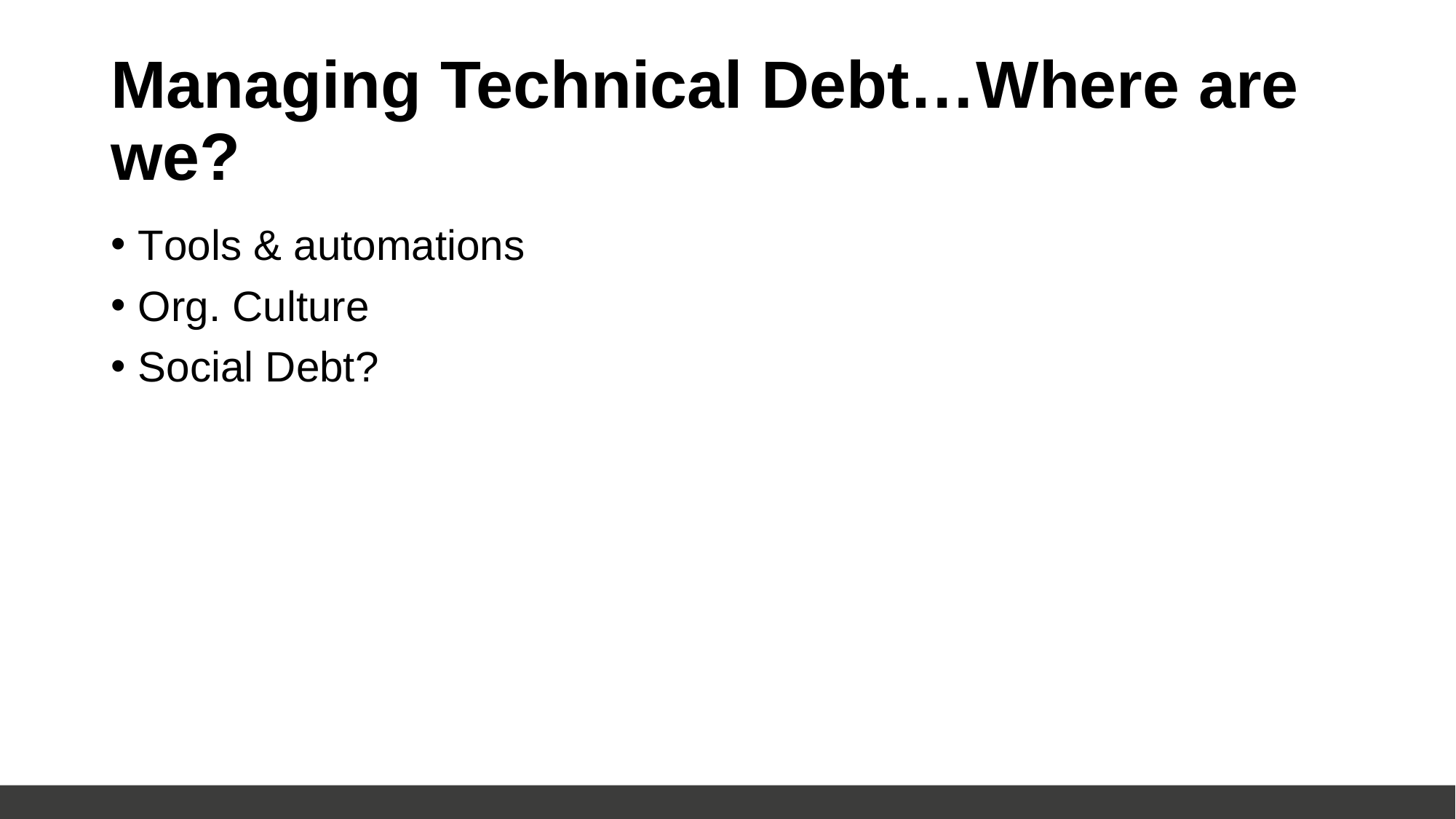

# Managing Technical Debt…Where are we?
Tools & automations
Org. Culture
Social Debt?